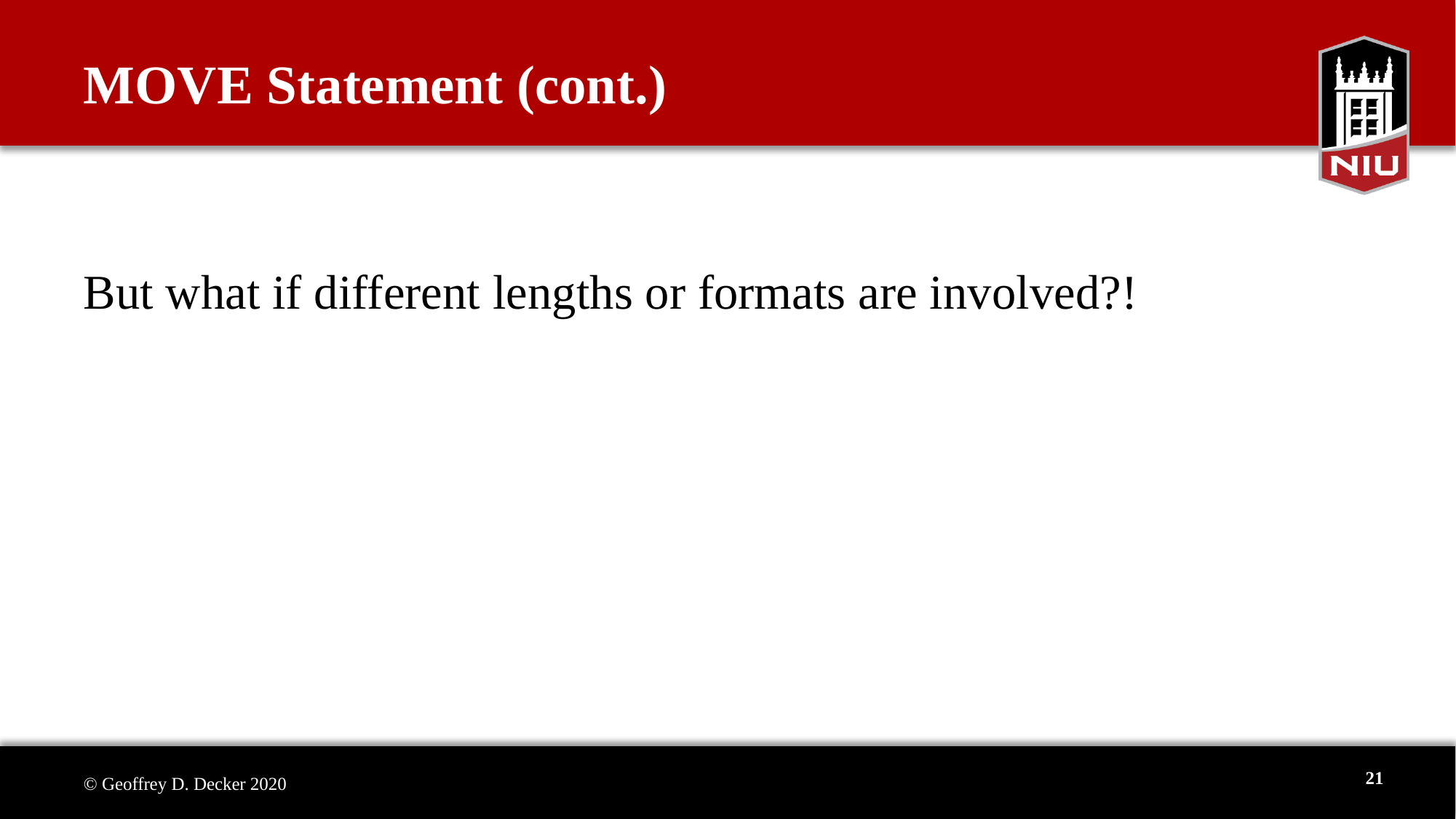

# MOVE Statement (cont.)
But what if different lengths or formats are involved?!
21
© Geoffrey D. Decker 2020